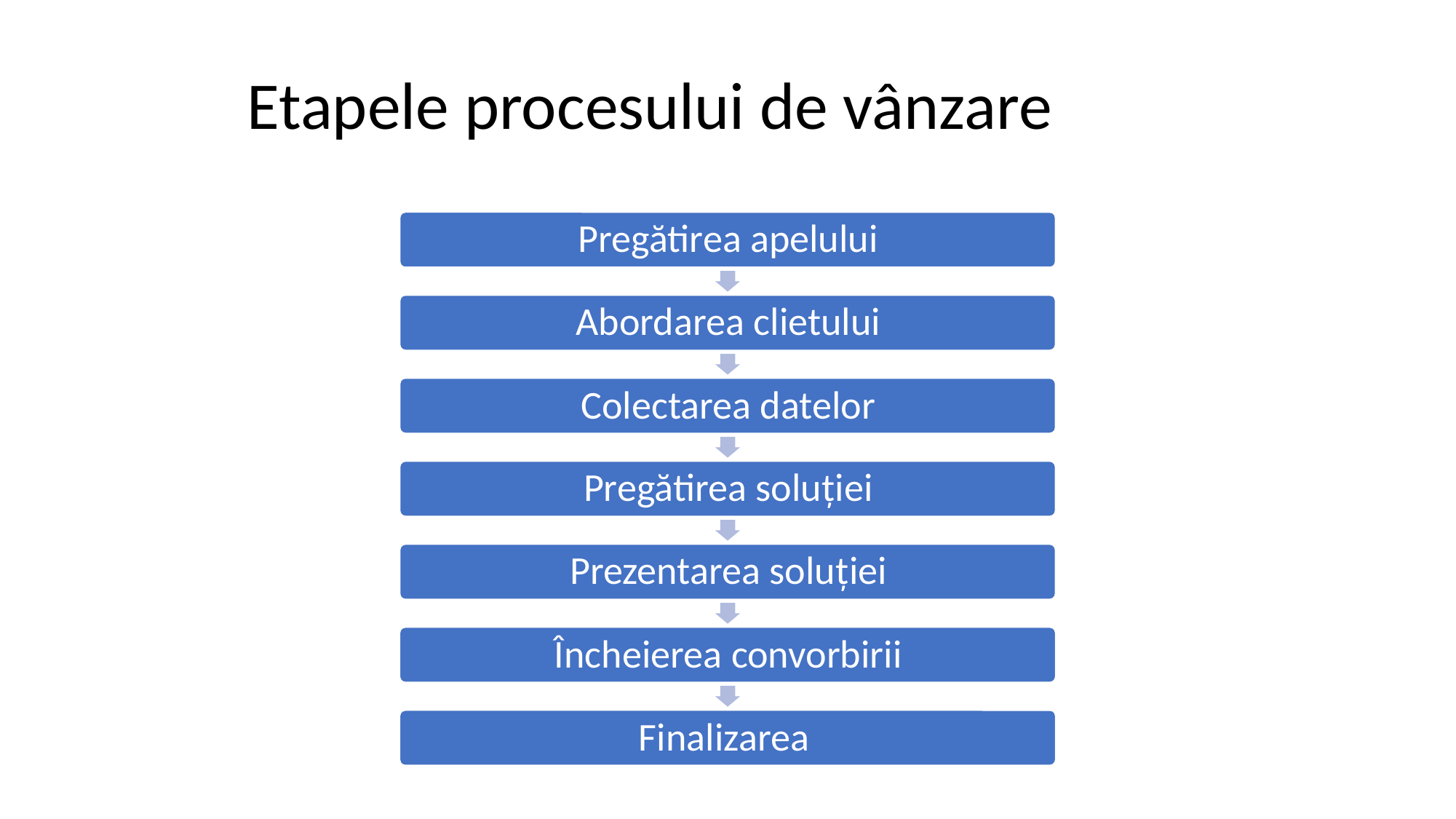

# Etapele procesului de vânzare
Pregătirea apelului

Abordarea clietului

Colectarea datelor

Pregătirea soluţiei

Prezentarea soluţiei

Încheierea convorbirii

Finalizarea